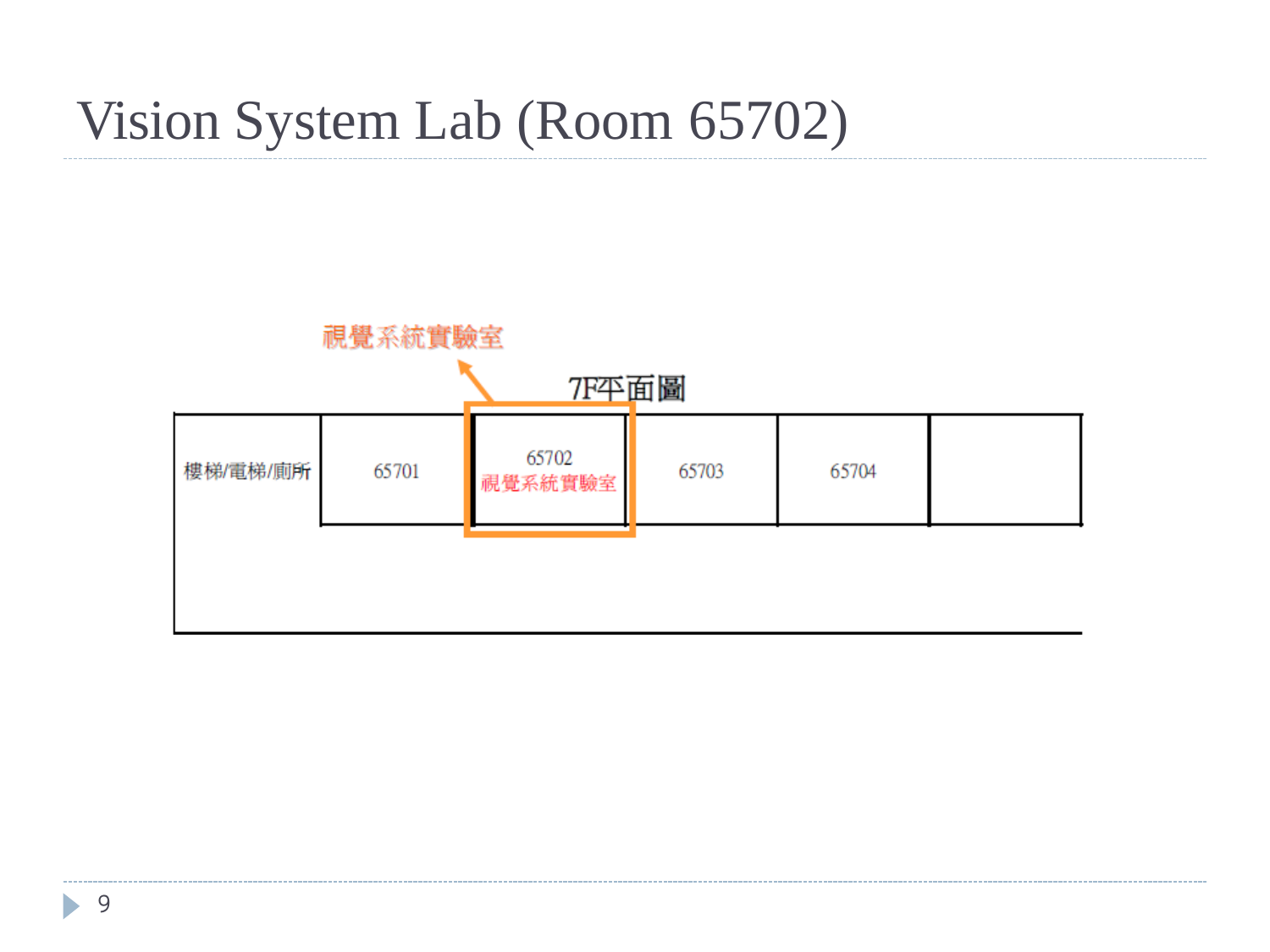

# Vision System Lab (Room 65702)

9